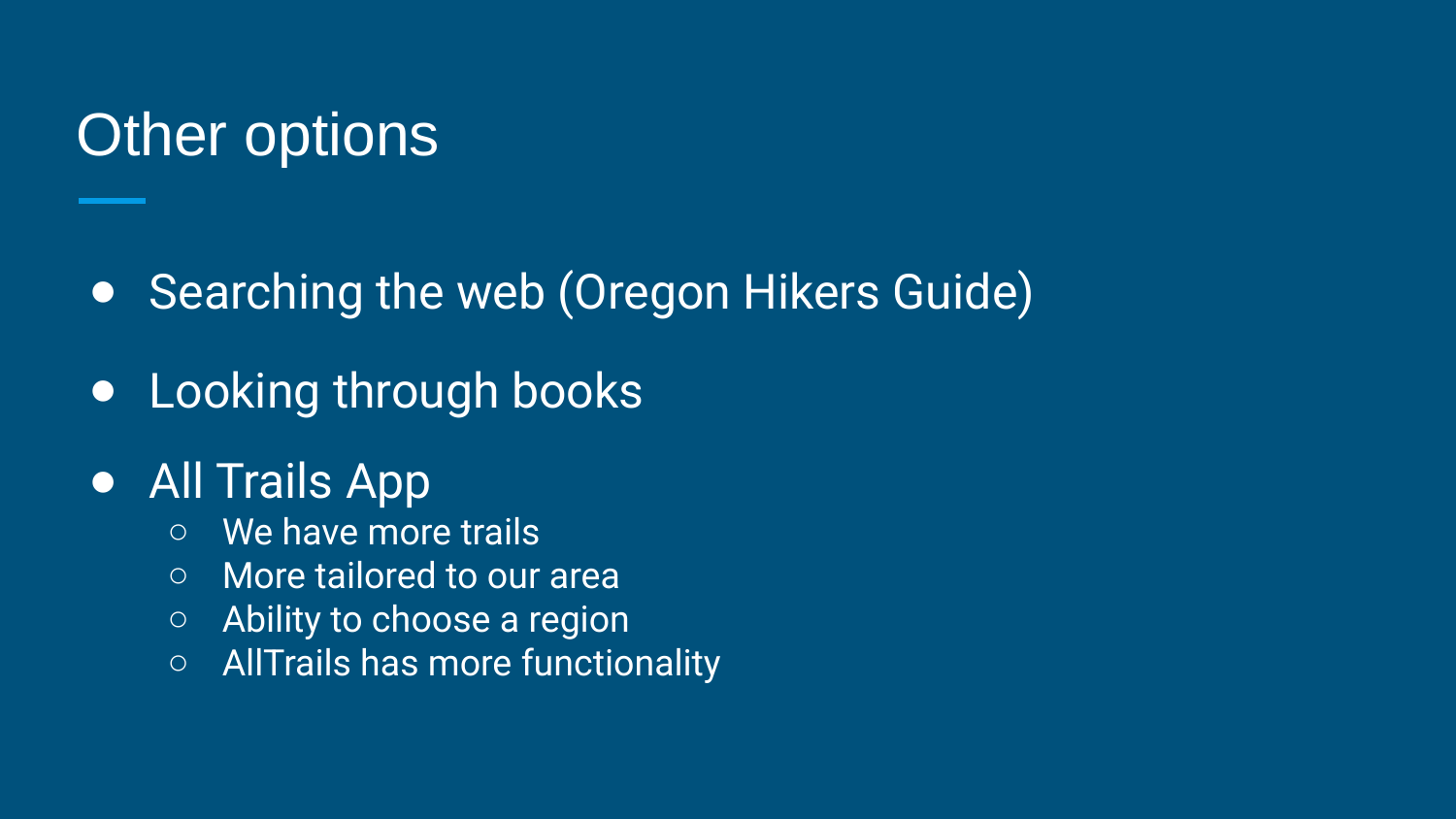

# Other options
Searching the web (Oregon Hikers Guide)
Looking through books
All Trails App
We have more trails
More tailored to our area
Ability to choose a region
AllTrails has more functionality